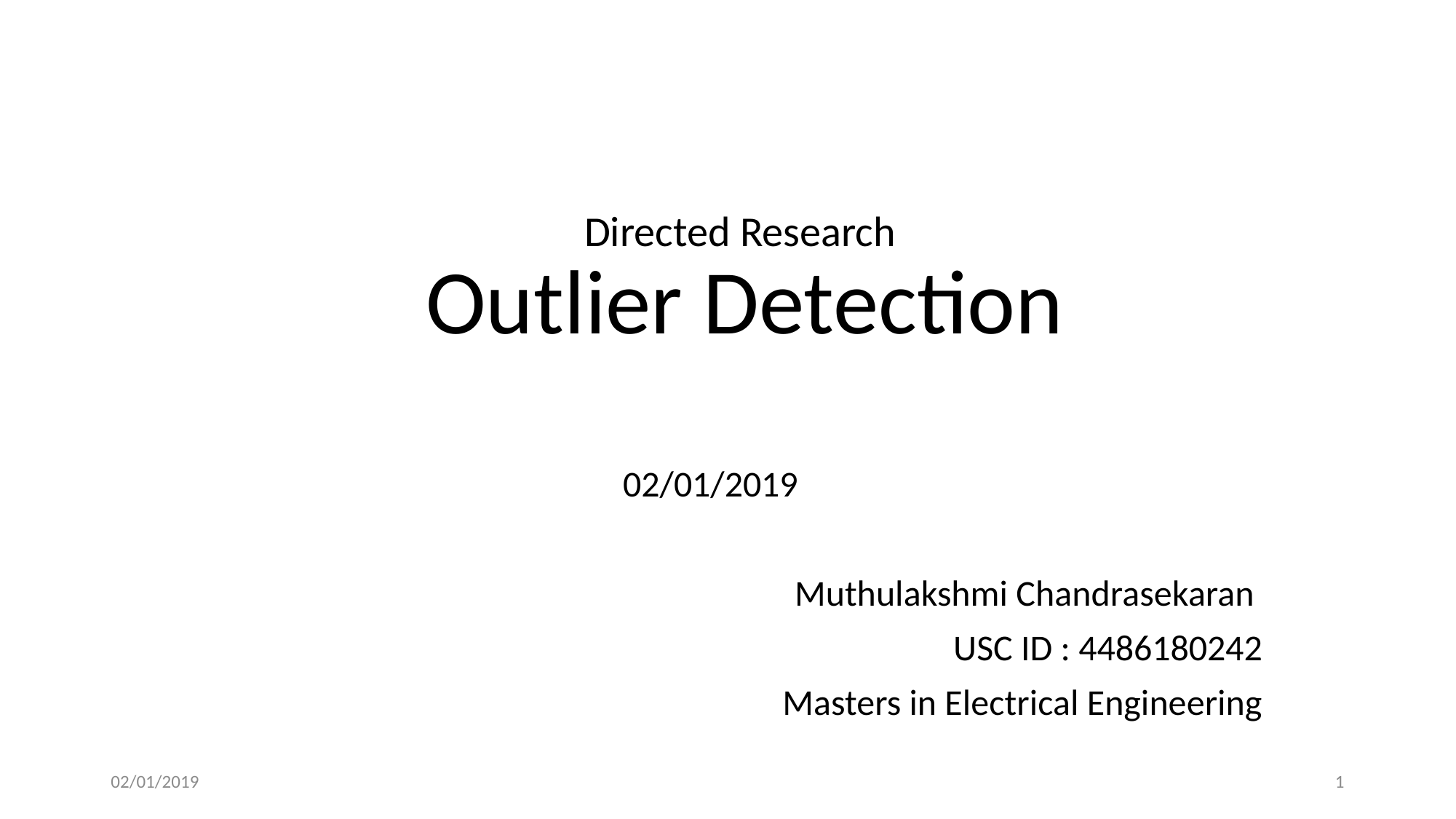

# Directed Research Outlier Detection
02/01/2019
Muthulakshmi Chandrasekaran
USC ID : 4486180242
Masters in Electrical Engineering
02/01/2019
1